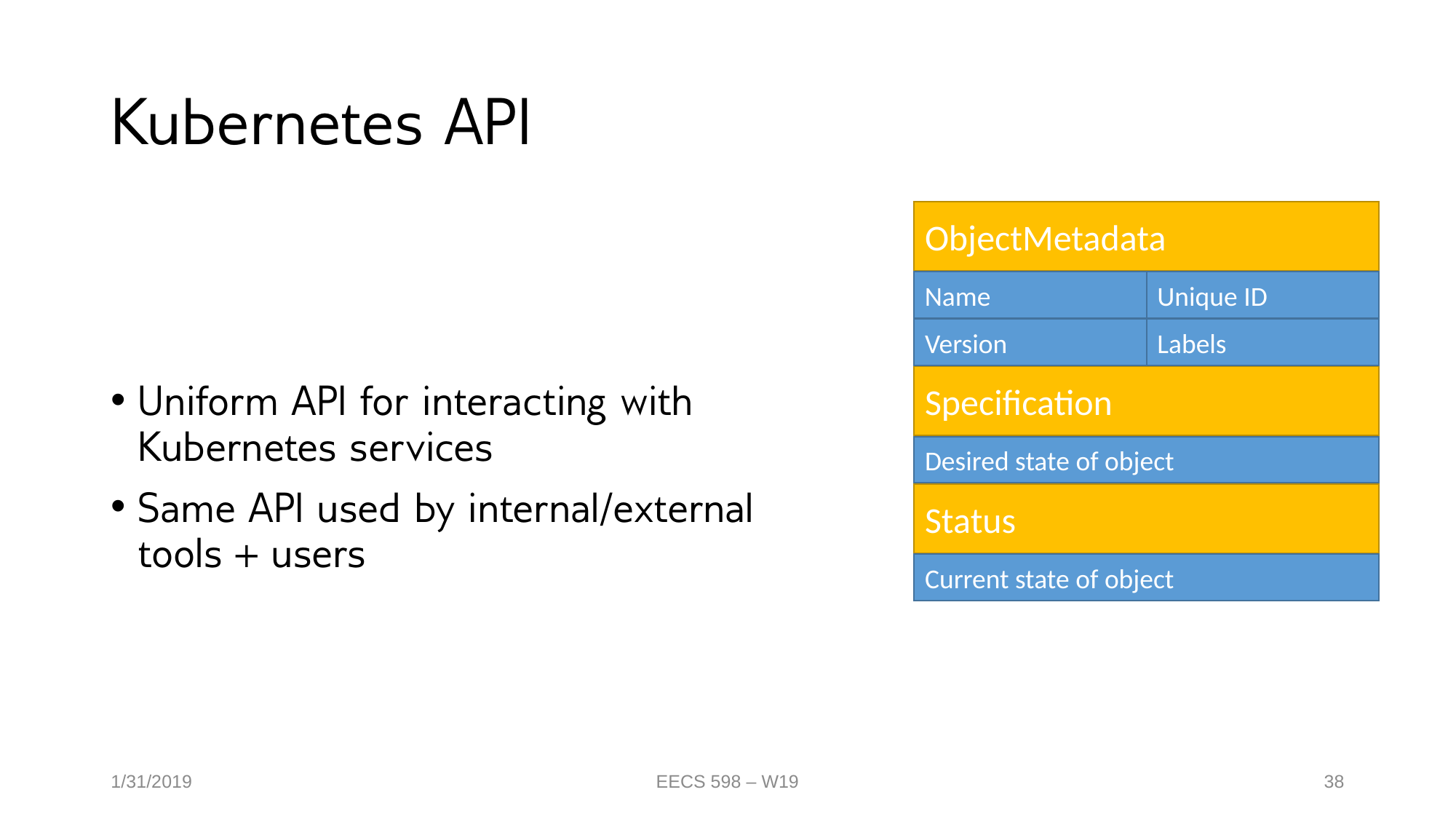

# Kubernetes API
ObjectMetadata
Uniform API for interacting with Kubernetes services
Same API used by internal/external tools + users
Name
Unique ID
Version
Labels
Specification
Desired state of object
Status
Current state of object
1/31/2019
EECS 598 – W19
38